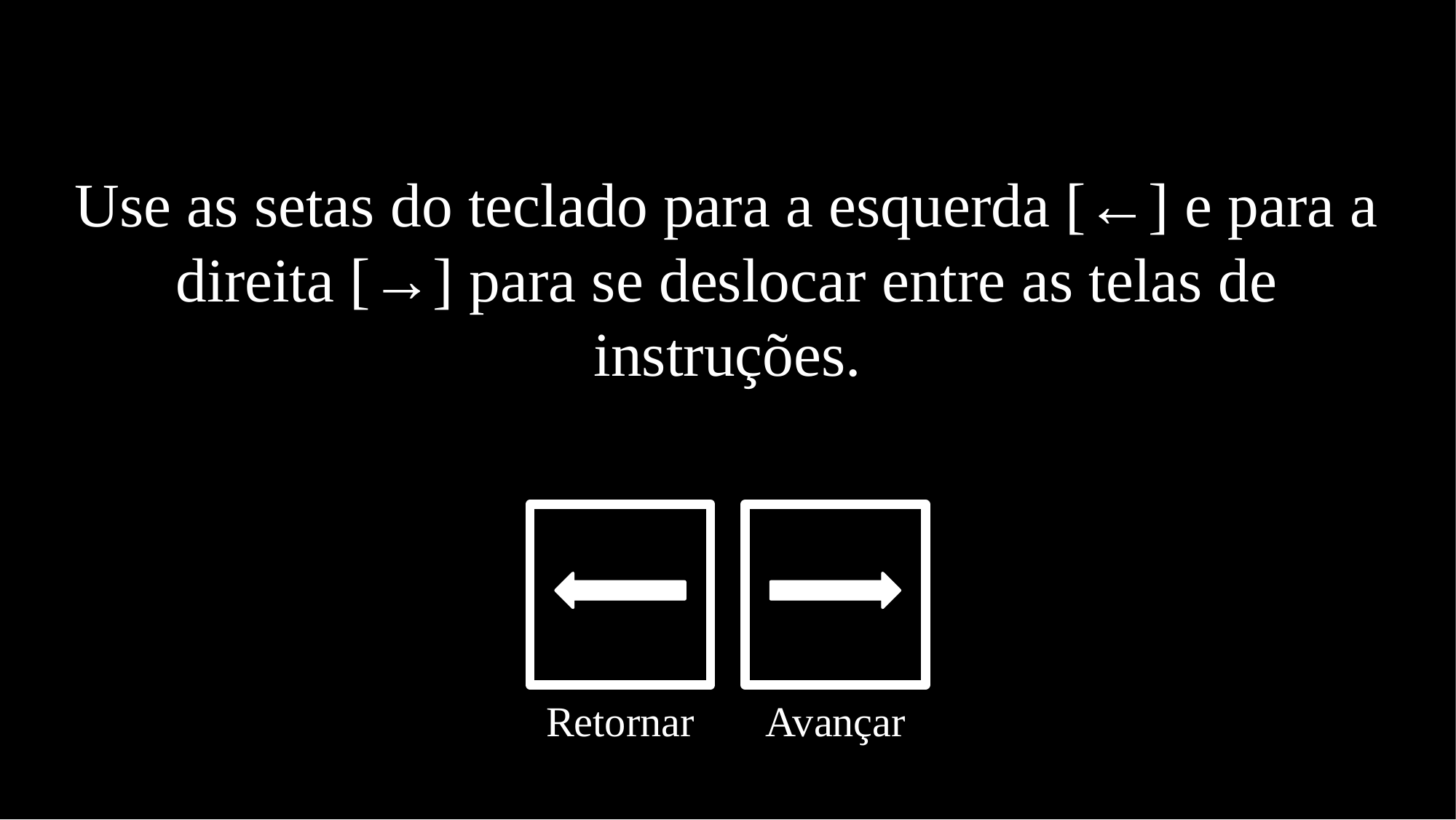

Use as setas do teclado para a esquerda [←] e para a direita [→] para se deslocar entre as telas de instruções.

Retornar
Avançar